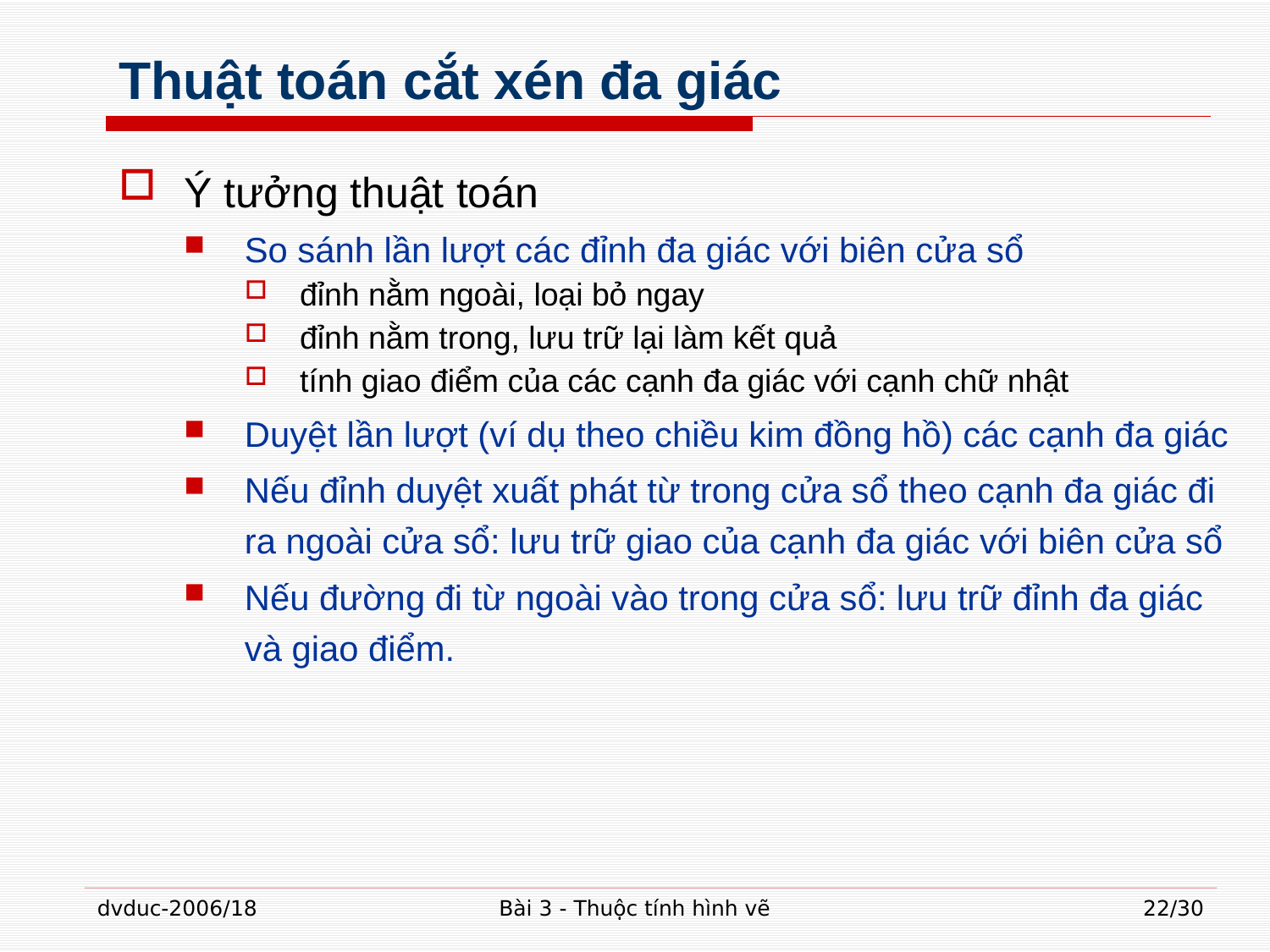

# Thuật toán cắt xén đa giác
Ý tưởng thuật toán
So sánh lần lượt các đỉnh đa giác với biên cửa sổ
đỉnh nằm ngoài, loại bỏ ngay
đỉnh nằm trong, lưu trữ lại làm kết quả
tính giao điểm của các cạnh đa giác với cạnh chữ nhật
Duyệt lần lượt (ví dụ theo chiều kim đồng hồ) các cạnh đa giác
Nếu đỉnh duyệt xuất phát từ trong cửa sổ theo cạnh đa giác đi ra ngoài cửa sổ: lưu trữ giao của cạnh đa giác với biên cửa sổ
Nếu đường đi từ ngoài vào trong cửa sổ: lưu trữ đỉnh đa giác và giao điểm.

dvduc-2006/18
Bài 3 - Thuộc tính hình vẽ
22/30